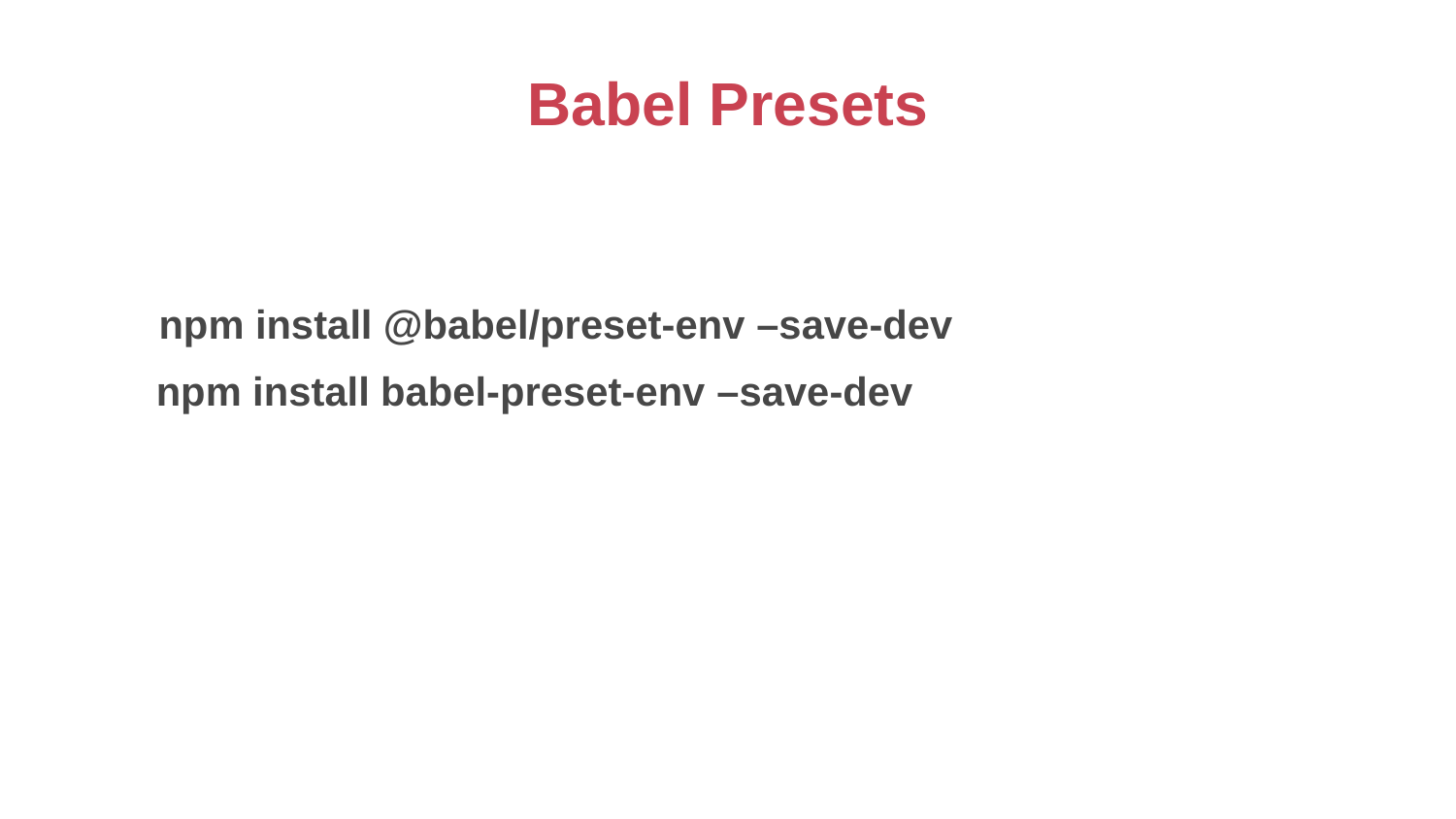

# Babel Presets
npm install @babel/preset-env –save-dev
npm install babel-preset-env –save-dev